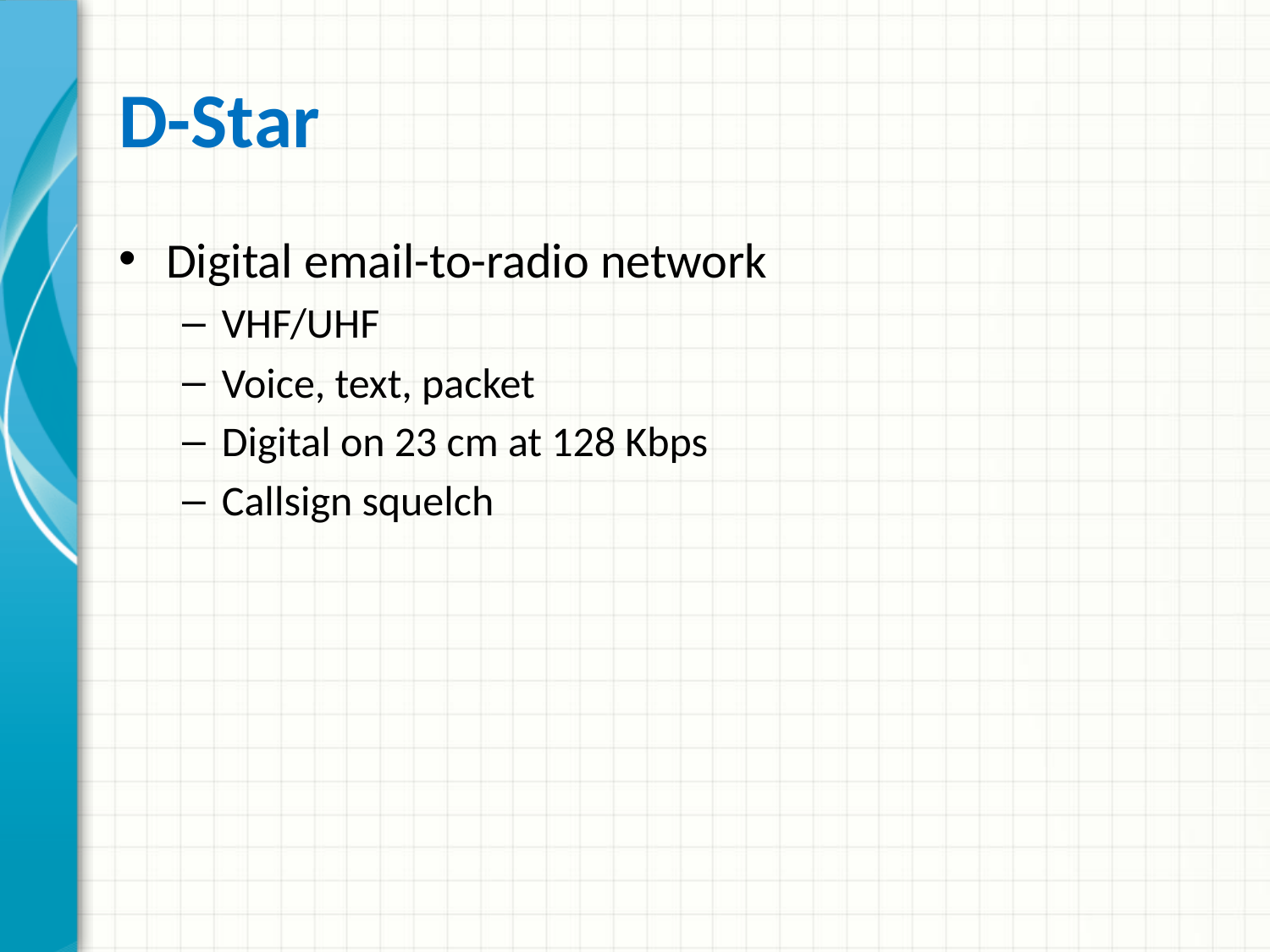

# D-Star
Digital email-to-radio network
VHF/UHF
Voice, text, packet
Digital on 23 cm at 128 Kbps
Callsign squelch